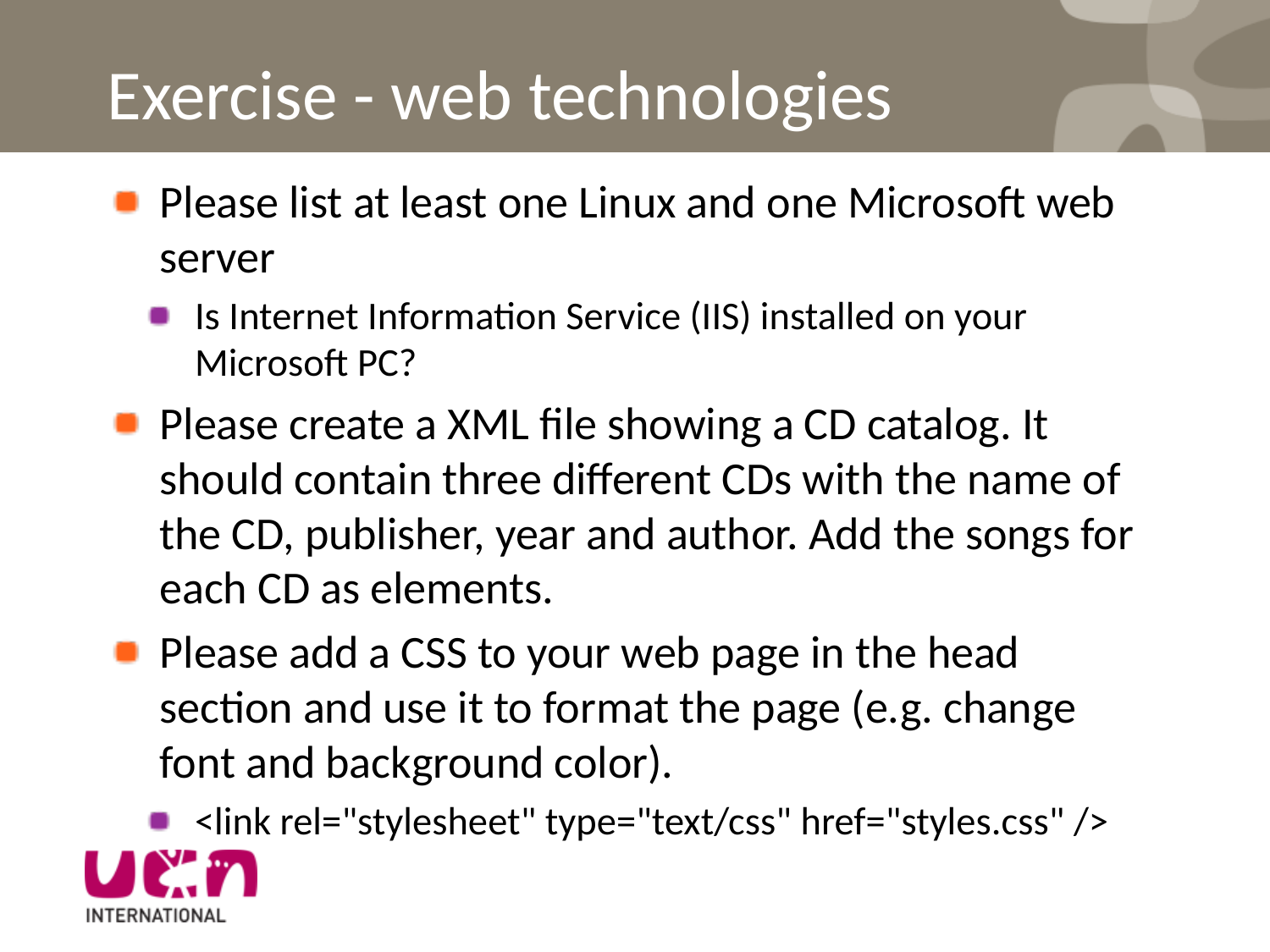

# Exercise - web technologies
Please list at least one Linux and one Microsoft web server
Is Internet Information Service (IIS) installed on your Microsoft PC?
Please create a XML file showing a CD catalog. It should contain three different CDs with the name of the CD, publisher, year and author. Add the songs for each CD as elements.
Please add a CSS to your web page in the head section and use it to format the page (e.g. change font and background color).
<link rel="stylesheet" type="text/css" href="styles.css" />